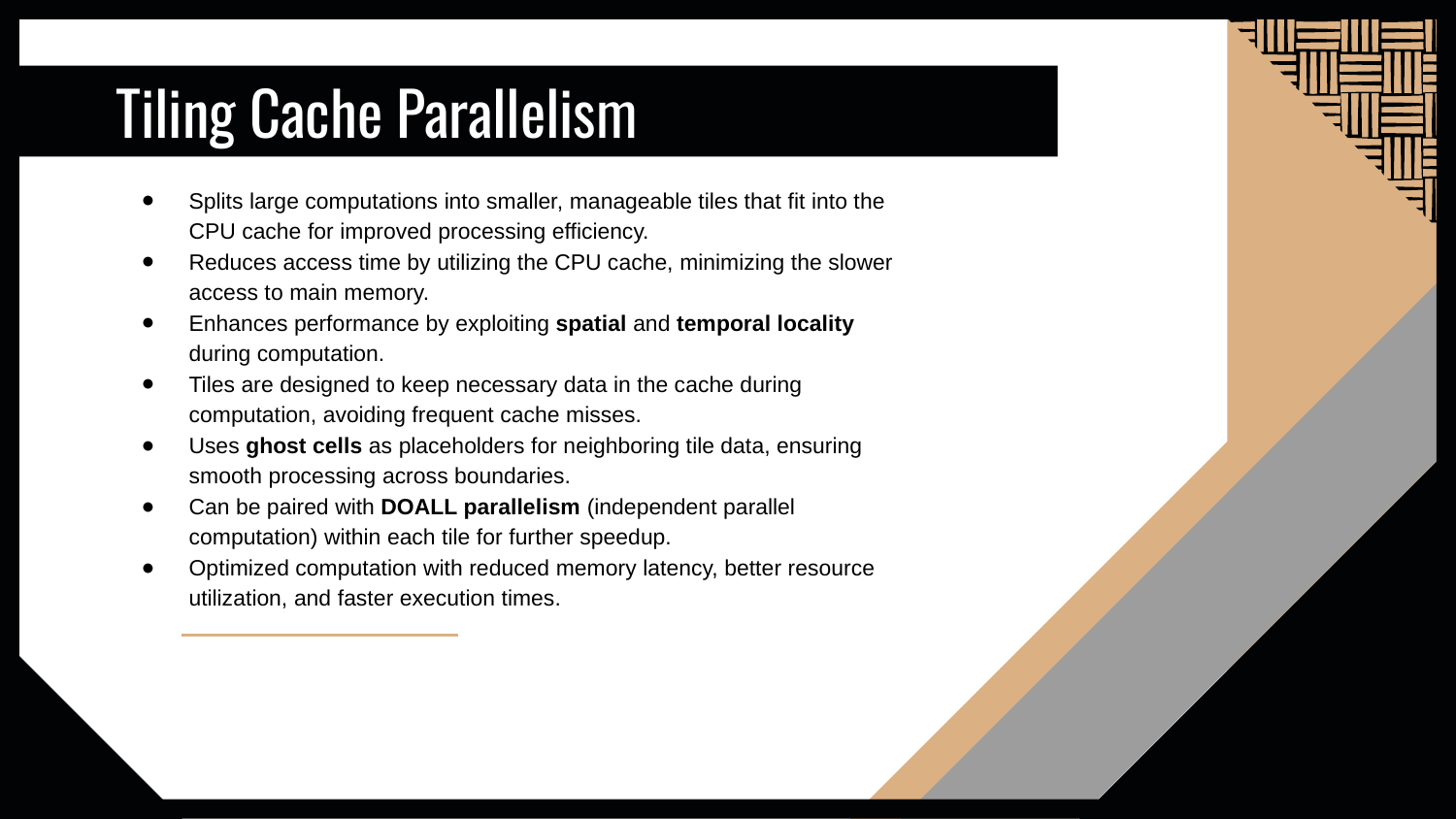

# Tiling Cache Parallelism
Splits large computations into smaller, manageable tiles that fit into the CPU cache for improved processing efficiency.
Reduces access time by utilizing the CPU cache, minimizing the slower access to main memory.
Enhances performance by exploiting spatial and temporal locality during computation.
Tiles are designed to keep necessary data in the cache during computation, avoiding frequent cache misses.
Uses ghost cells as placeholders for neighboring tile data, ensuring smooth processing across boundaries.
Can be paired with DOALL parallelism (independent parallel computation) within each tile for further speedup.
Optimized computation with reduced memory latency, better resource utilization, and faster execution times.